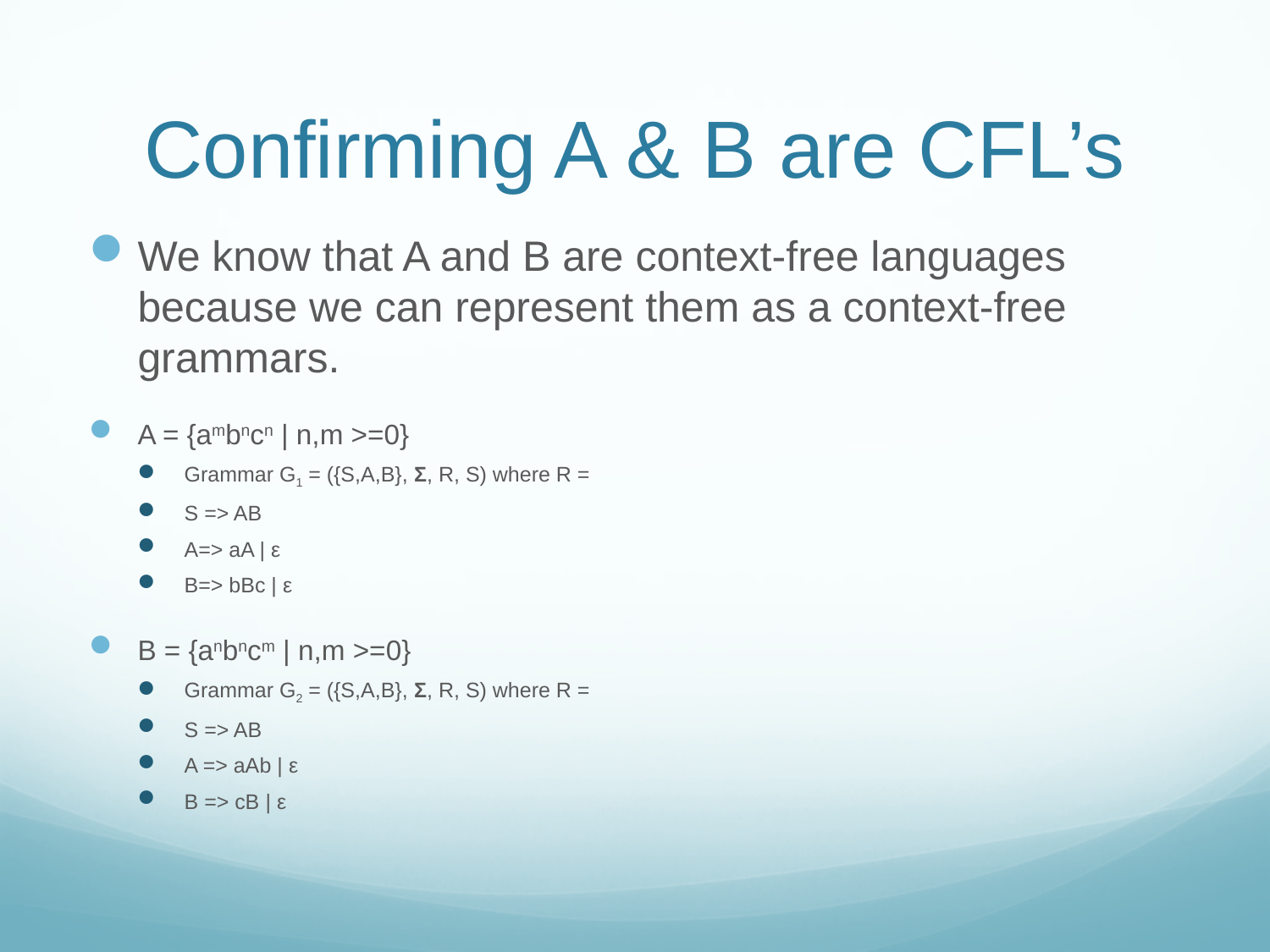

# Confirming A & B are CFL’s
We know that A and B are context-free languages because we can represent them as a context-free grammars.
A = {ambncn | n,m >=0}
Grammar G1 = ({S,A,B}, Σ, R, S) where R =
S => AB
A=> aA | ε
B=> bBc | ε
B = {anbncm | n,m >=0}
Grammar G2 = ({S,A,B}, Σ, R, S) where R =
S => AB
A => aAb | ε
B => cB | ε